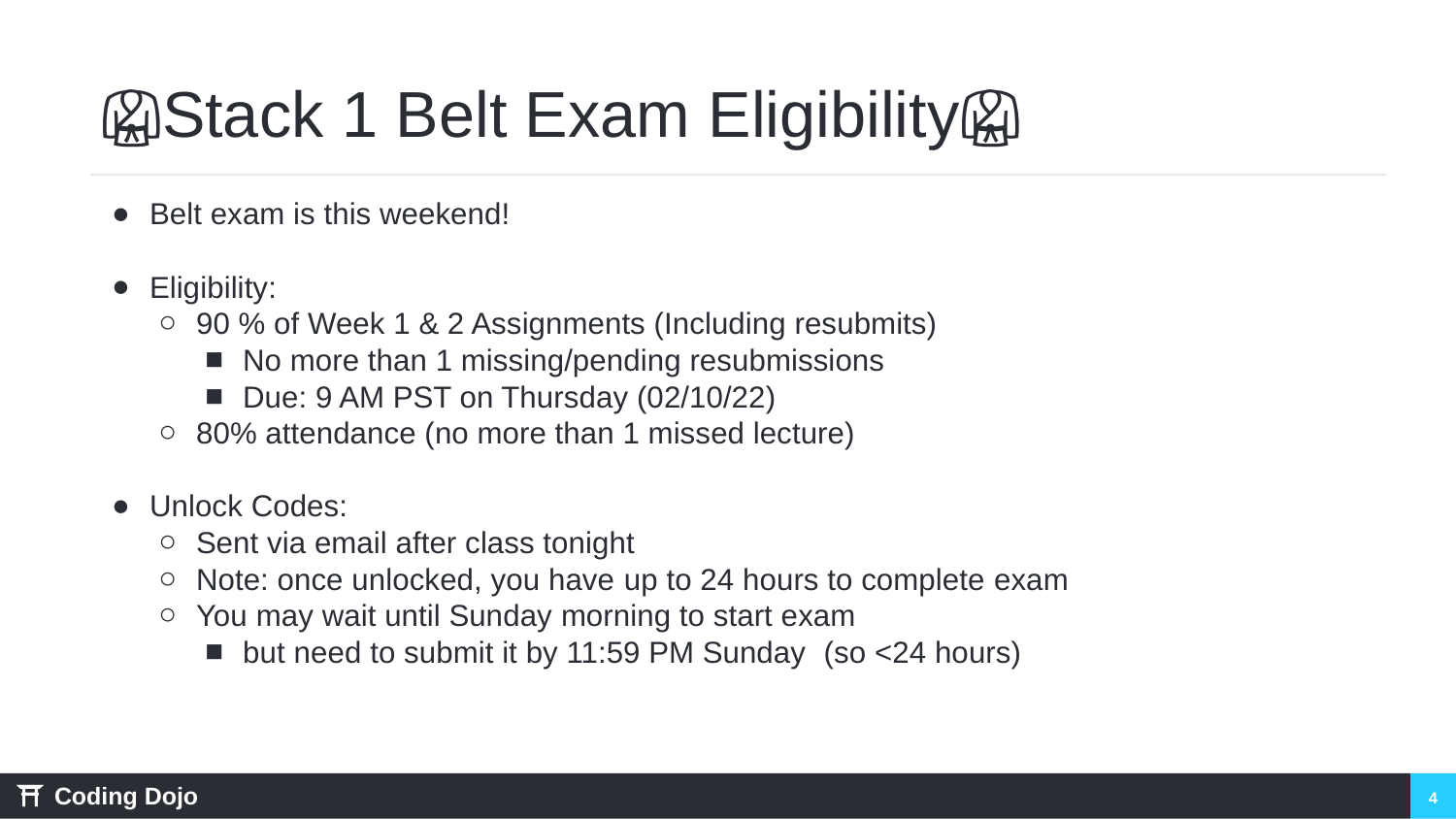

🥋Stack 1 Belt Exam Eligibility🥋
Belt exam is this weekend!

Eligibility:
90 % of Week 1 & 2 Assignments (Including resubmits)
No more than 1 missing/pending resubmissions
Due: 9 AM PST on Thursday (02/10/22)
80% attendance (no more than 1 missed lecture)
Unlock Codes:
Sent via email after class tonight
Note: once unlocked, you have up to 24 hours to complete exam
You may wait until Sunday morning to start exam
but need to submit it by 11:59 PM Sunday  (so <24 hours)